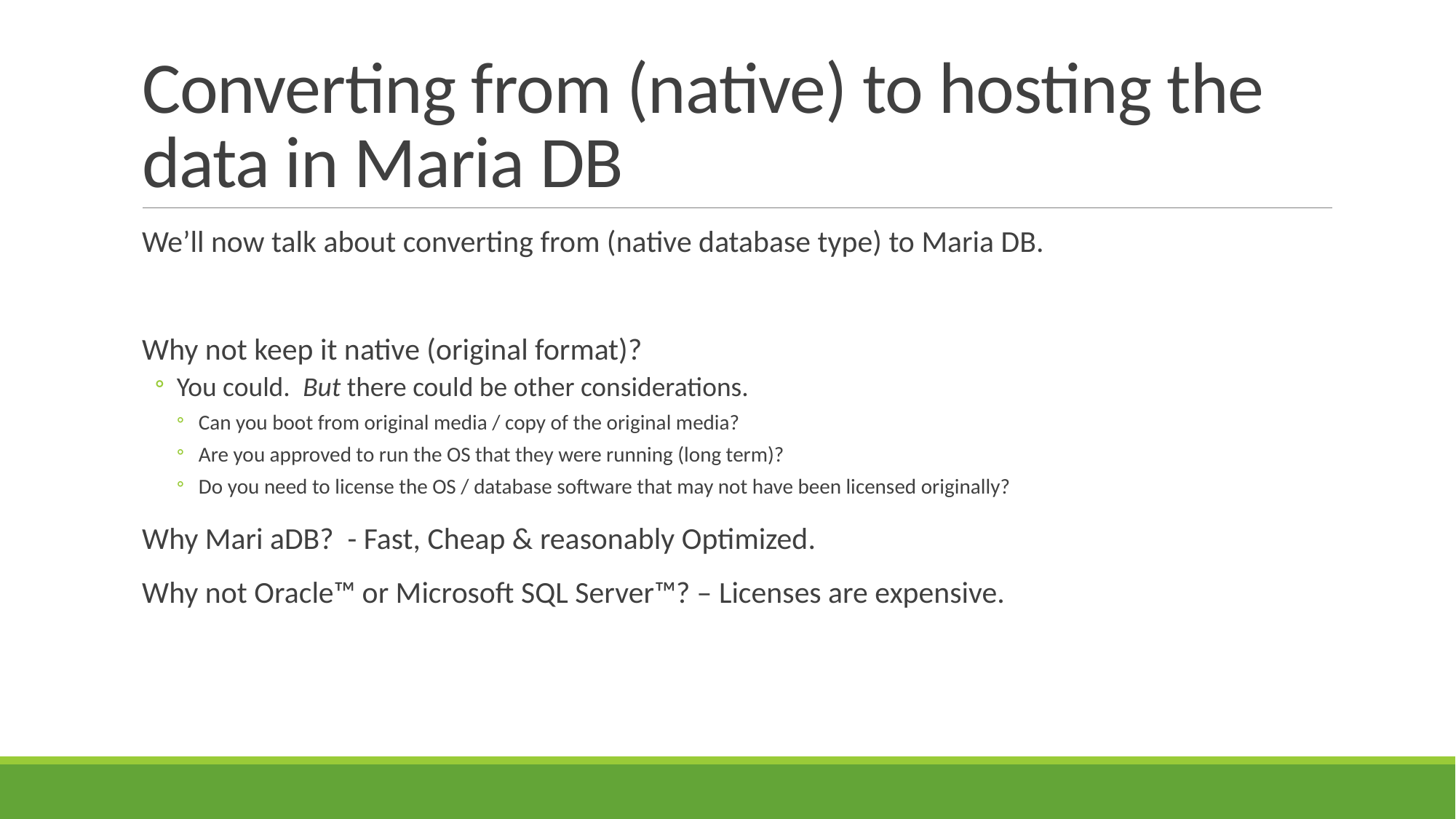

# Converting from (native) to hosting the data in Maria DB
We’ll now talk about converting from (native database type) to Maria DB.

Why not keep it native (original format)?
You could.  But there could be other considerations.
Can you boot from original media / copy of the original media?
Are you approved to run the OS that they were running (long term)?
Do you need to license the OS / database software that may not have been licensed originally?
Why Mari aDB?  - Fast, Cheap & reasonably Optimized.
Why not Oracle™ or Microsoft SQL Server™? – Licenses are expensive.